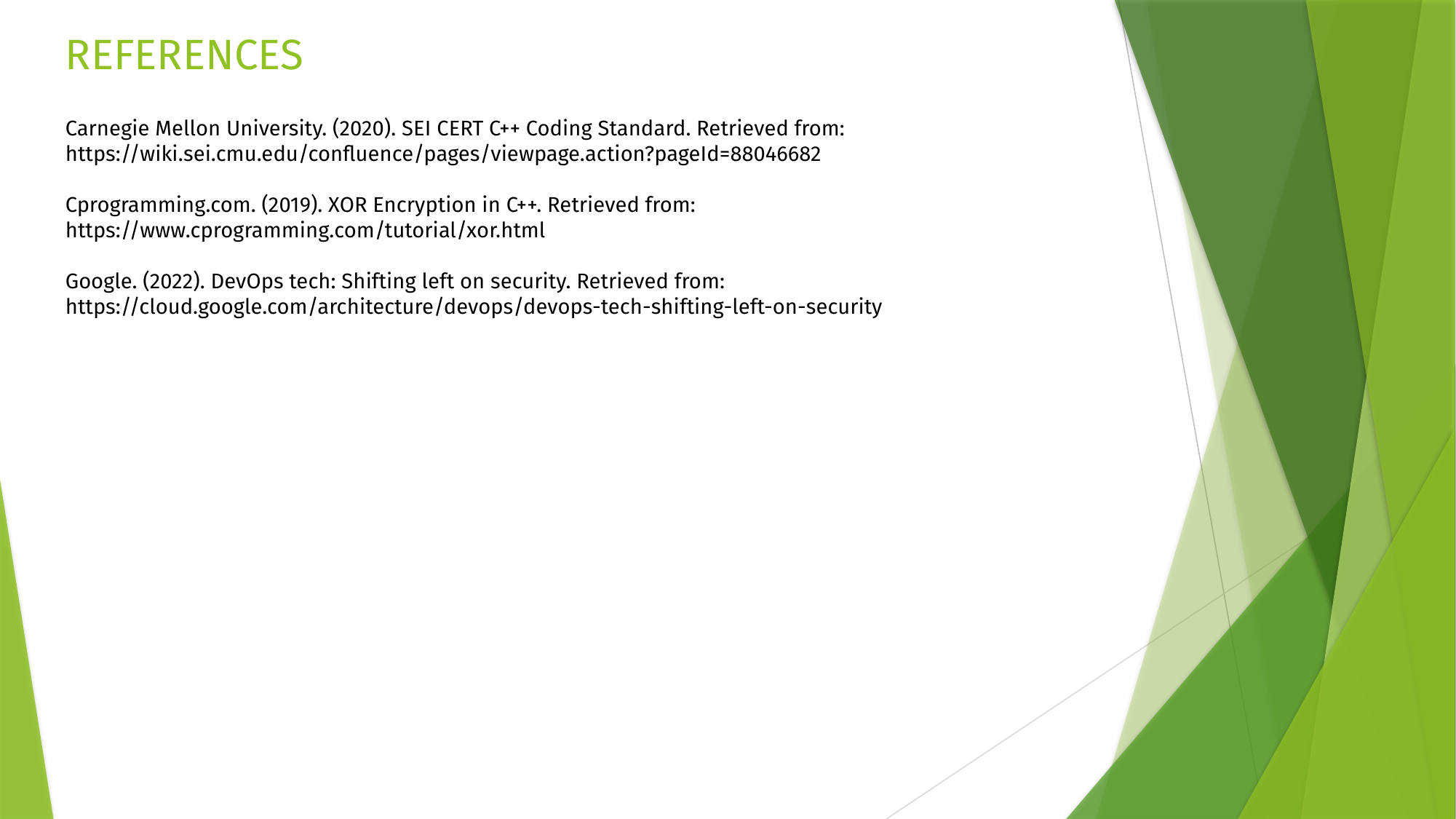

REFERENCES
Carnegie Mellon University. (2020). SEI CERT C++ Coding Standard. Retrieved from:
https://wiki.sei.cmu.edu/confluence/pages/viewpage.action?pageId=88046682
Cprogramming.com. (2019). XOR Encryption in C++. Retrieved from:
https://www.cprogramming.com/tutorial/xor.html
Google. (2022). DevOps tech: Shifting left on security. Retrieved from:
https://cloud.google.com/architecture/devops/devops-tech-shifting-left-on-security